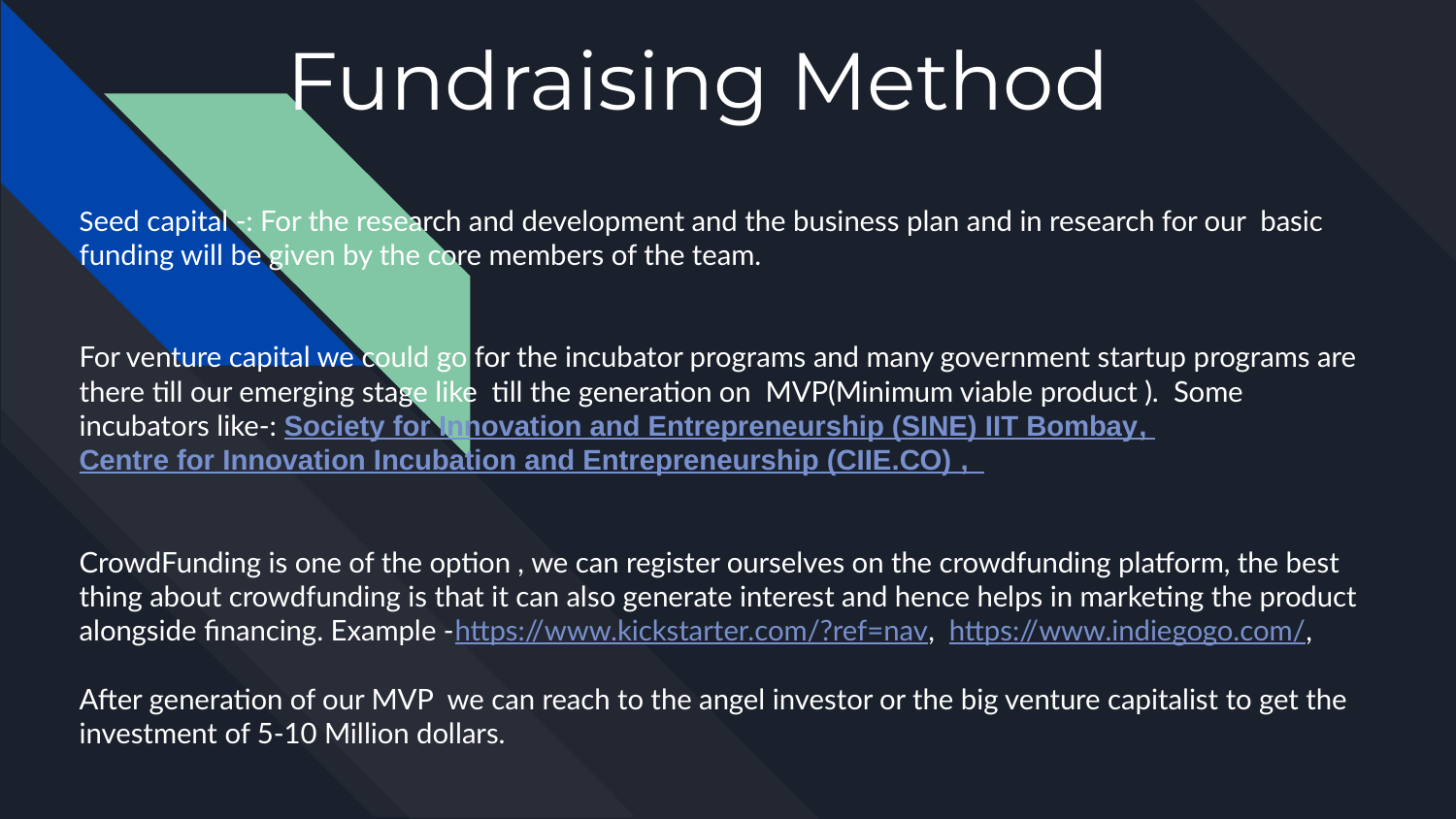

# Fundraising Method
Seed capital -: For the research and development and the business plan and in research for our  basic funding will be given by the core members of the team.

For venture capital we could go for the incubator programs and many government startup programs are there till our emerging stage like  till the generation on  MVP(Minimum viable product ).  Some incubators like-: Society for Innovation and Entrepreneurship (SINE) IIT Bombay, Centre for Innovation Incubation and Entrepreneurship (CIIE.CO) ,

CrowdFunding is one of the option , we can register ourselves on the crowdfunding platform, the best thing about crowdfunding is that it can also generate interest and hence helps in marketing the product alongside financing. Example -https://www.kickstarter.com/?ref=nav,  https://www.indiegogo.com/,

After generation of our MVP  we can reach to the angel investor or the big venture capitalist to get the investment of 5-10 Million dollars.